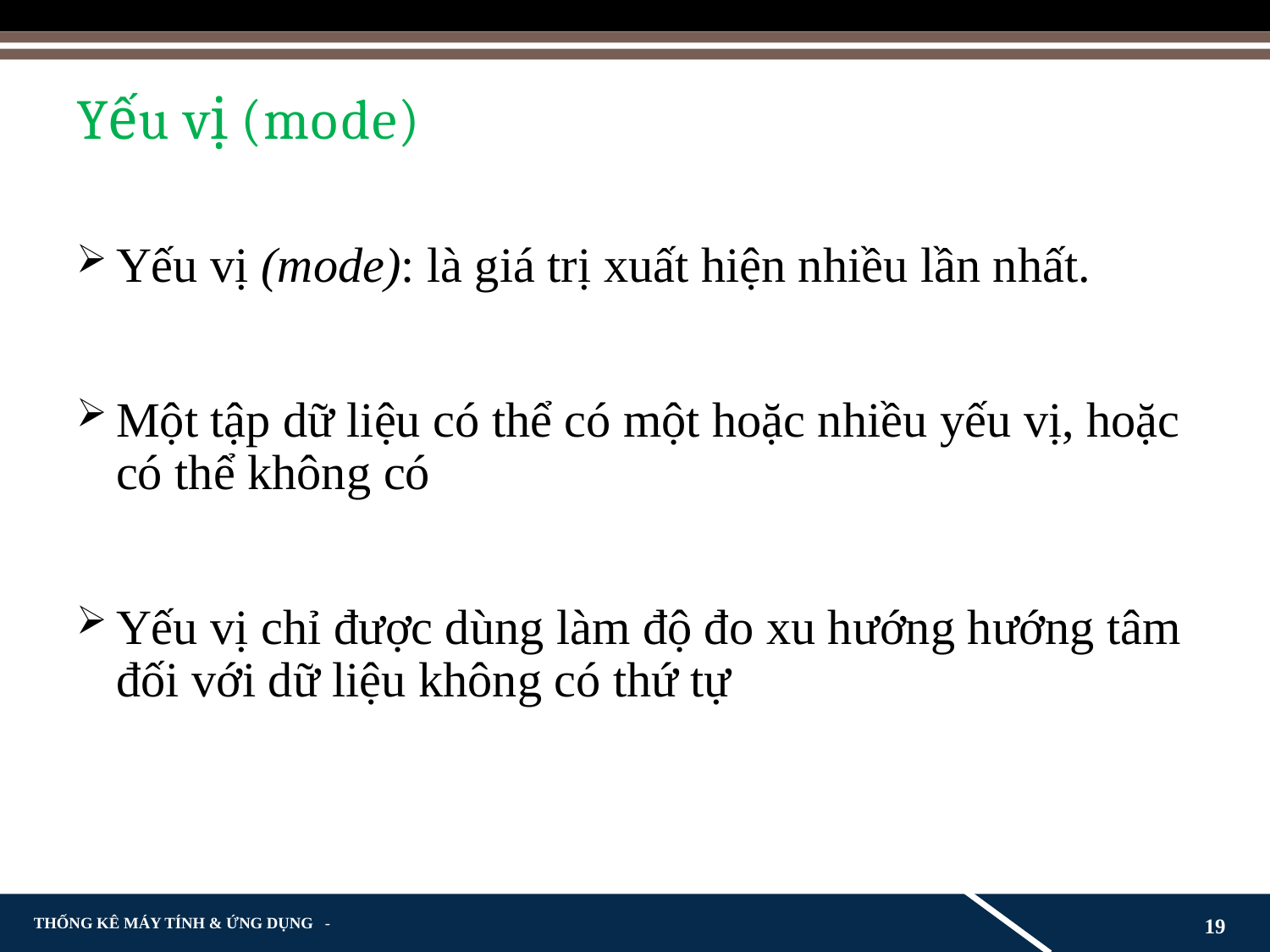

# Yếu vị (mode)
Yếu vị (mode): là giá trị xuất hiện nhiều lần nhất.

Một tập dữ liệu có thể có một hoặc nhiều yếu vị, hoặc có thể không có

Yếu vị chỉ được dùng làm độ đo xu hướng hướng tâm đối với dữ liệu không có thứ tự

19